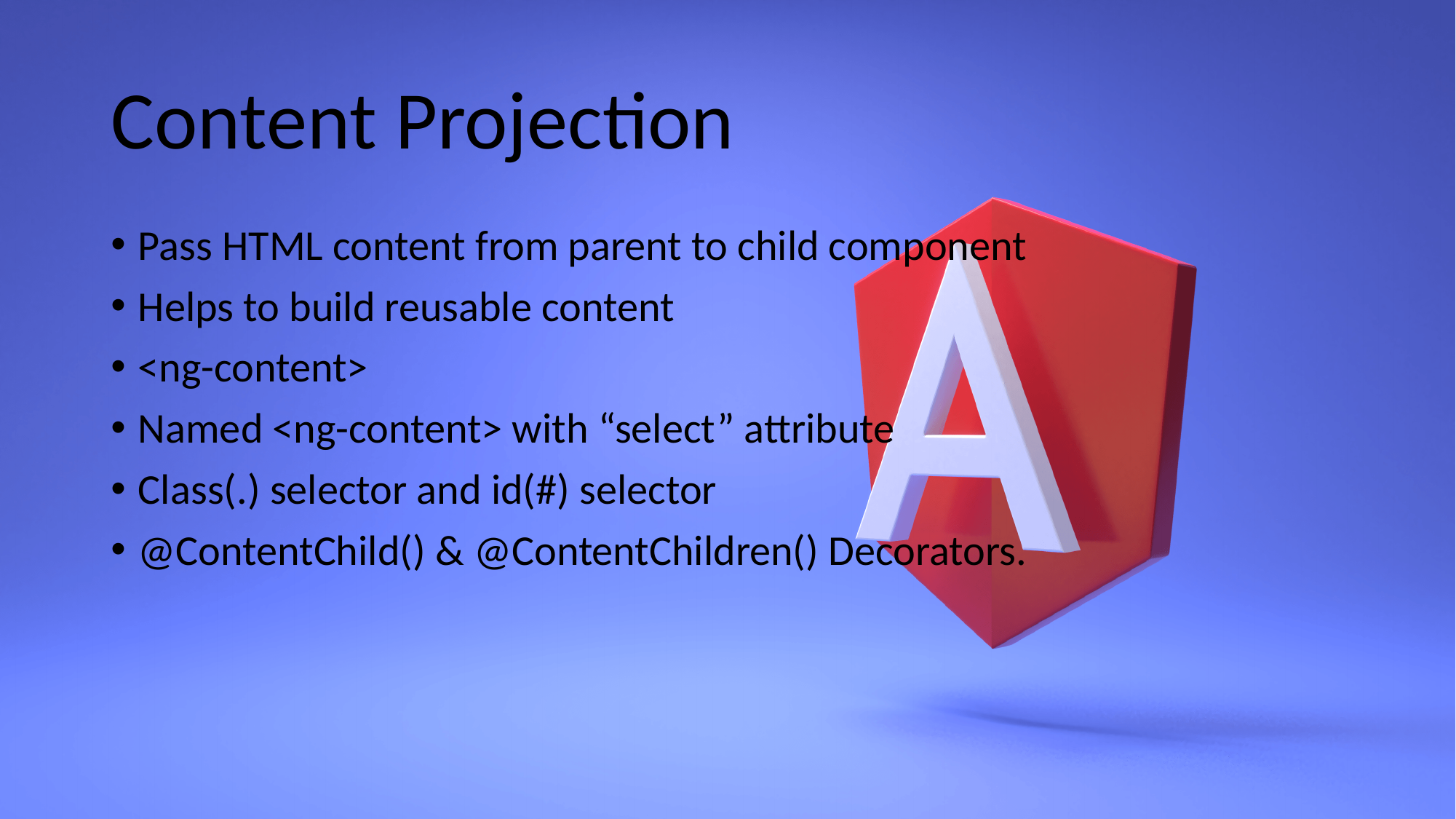

# Content Projection
Pass HTML content from parent to child component
Helps to build reusable content
<ng-content>
Named <ng-content> with “select” attribute
Class(.) selector and id(#) selector
@ContentChild() & @ContentChildren() Decorators.